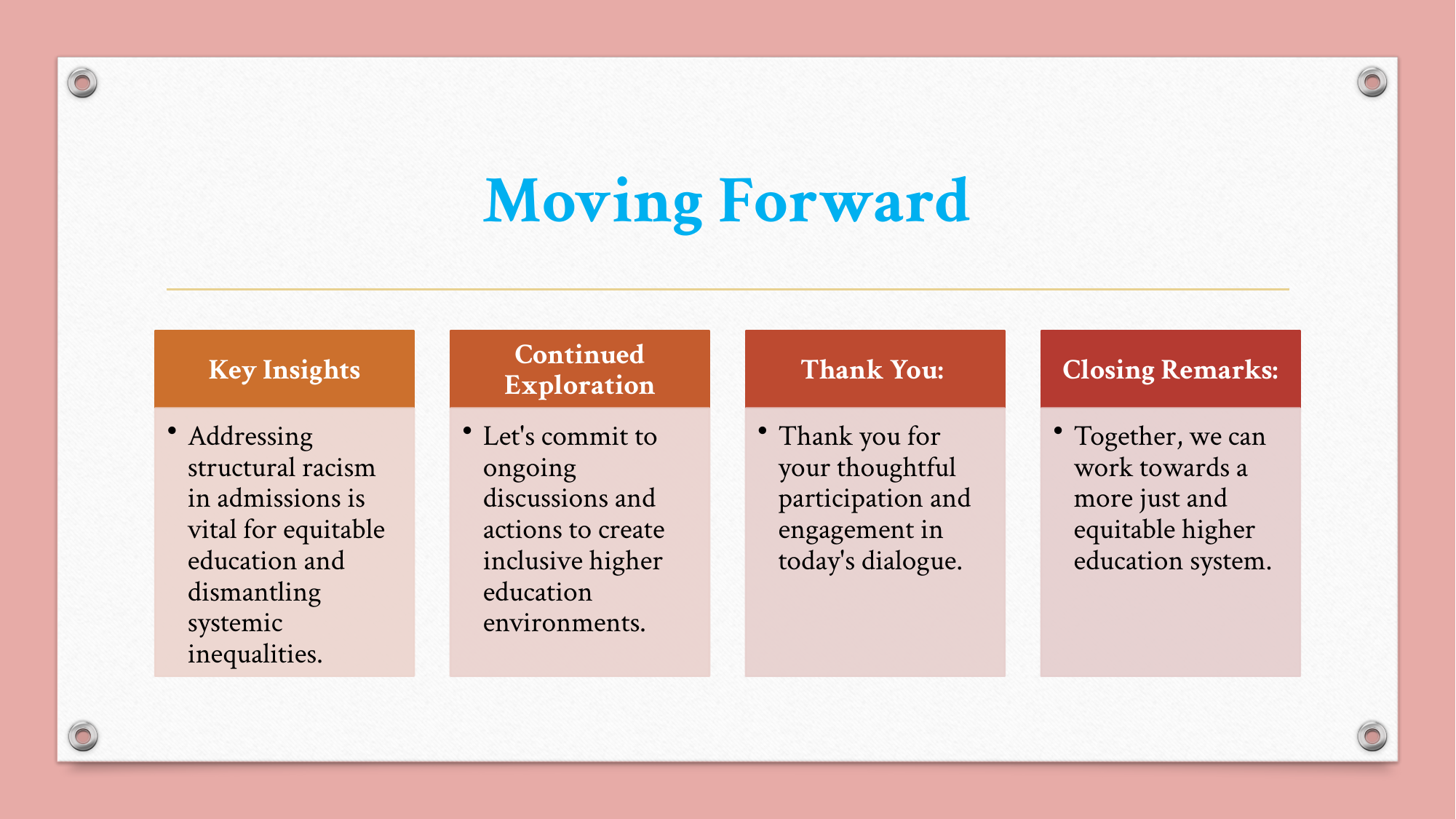

# Moving Forward
Key Insights
Addressing structural racism in admissions is vital for equitable education and dismantling systemic inequalities.
Continued Exploration
Let's commit to ongoing discussions and actions to create inclusive higher education environments.
Thank You:
Thank you for your thoughtful participation and engagement in today's dialogue.
Closing Remarks:
Together, we can work towards a more just and equitable higher education system.